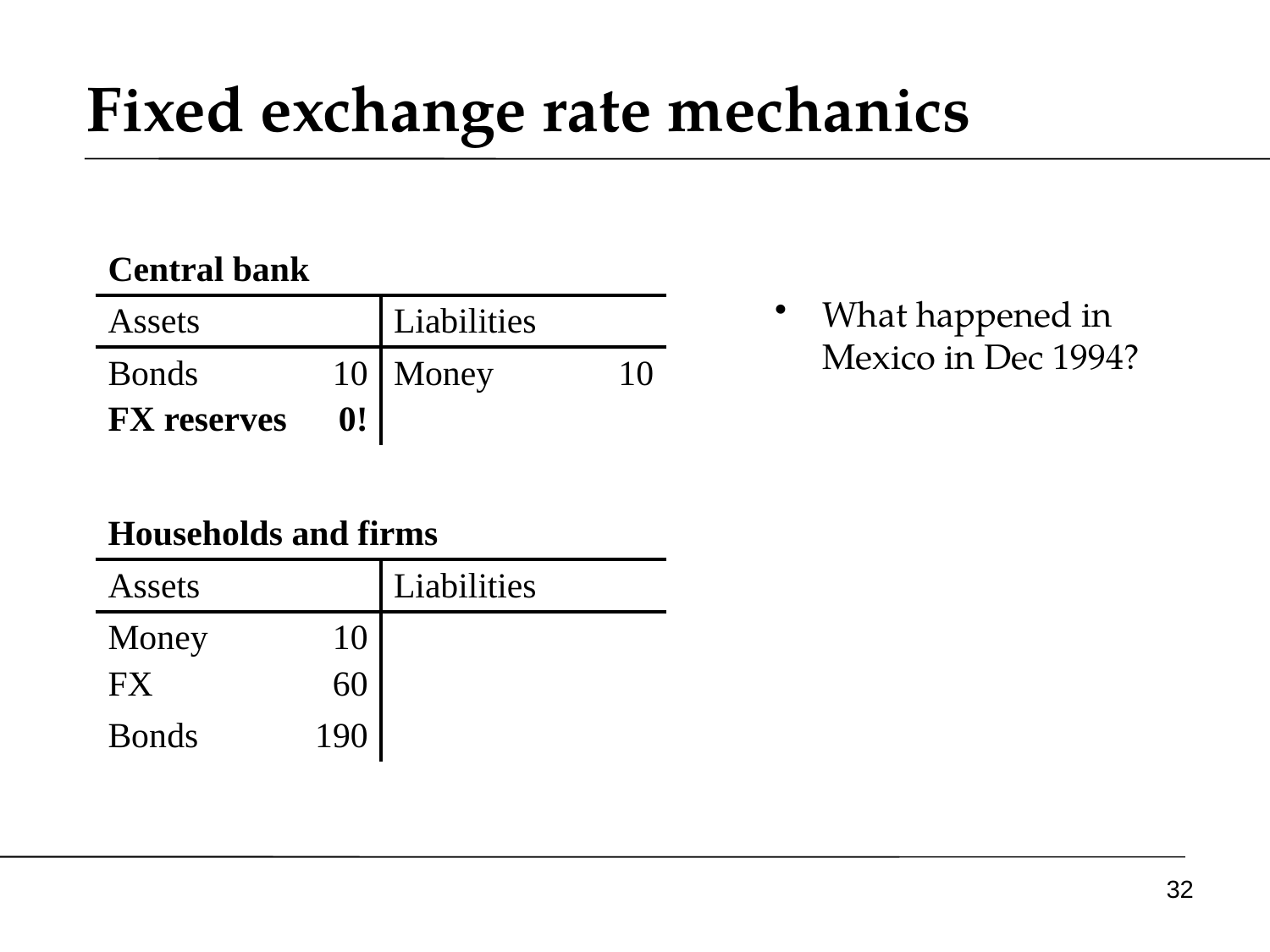

# Fixed exchange rate mechanics

| Central bank |  |  |  |
| --- | --- | --- | --- |
| Assets |  | Liabilities |  |
| Bonds FX reserves | 10 0! | Money | 10 |
What happened in Mexico in Dec 1994?
| Households and firms |  |  |  |
| --- | --- | --- | --- |
| Assets |  | Liabilities |  |
| Money FX | 10 60 |  |  |
| Bonds | 190 |  |  |

32